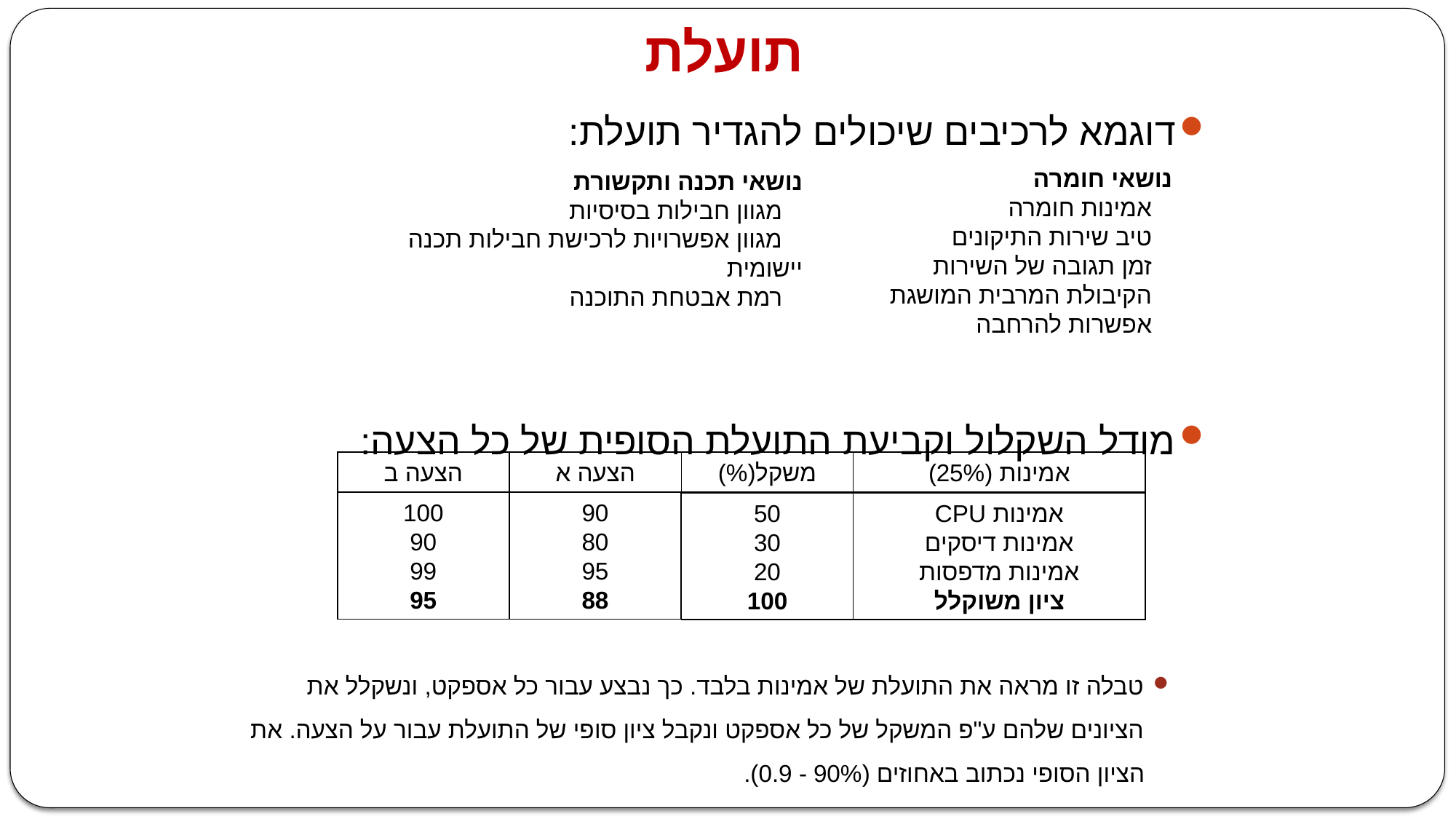

# תועלת
דוגמא לרכיבים שיכולים להגדיר תועלת:

מודל השקלול וקביעת התועלת הסופית של כל הצעה:

טבלה זו מראה את התועלת של אמינות בלבד. כך נבצע עבור כל אספקט, ונשקלל את הציונים שלהם ע"פ המשקל של כל אספקט ונקבל ציון סופי של התועלת עבור על הצעה. את הציון הסופי נכתוב באחוזים (90% - 0.9).

נושאי חומרה
   אמינות חומרה
   טיב שירות התיקונים
   זמן תגובה של השירות
   הקיבולת המרבית המושגת
   אפשרות להרחבה
נושאי תכנה ותקשורת
   מגוון חבילות בסיסיות
   מגוון אפשרויות לרכישת חבילות תכנה יישומית
   רמת אבטחת התוכנה
הצעה ב
הצעה א
משקל(%)
אמינות (25%)
100
90
99
95
90
80
95
88
50
30
20
100
אמינות CPU
אמינות דיסקים
אמינות מדפסות
ציון משוקלל